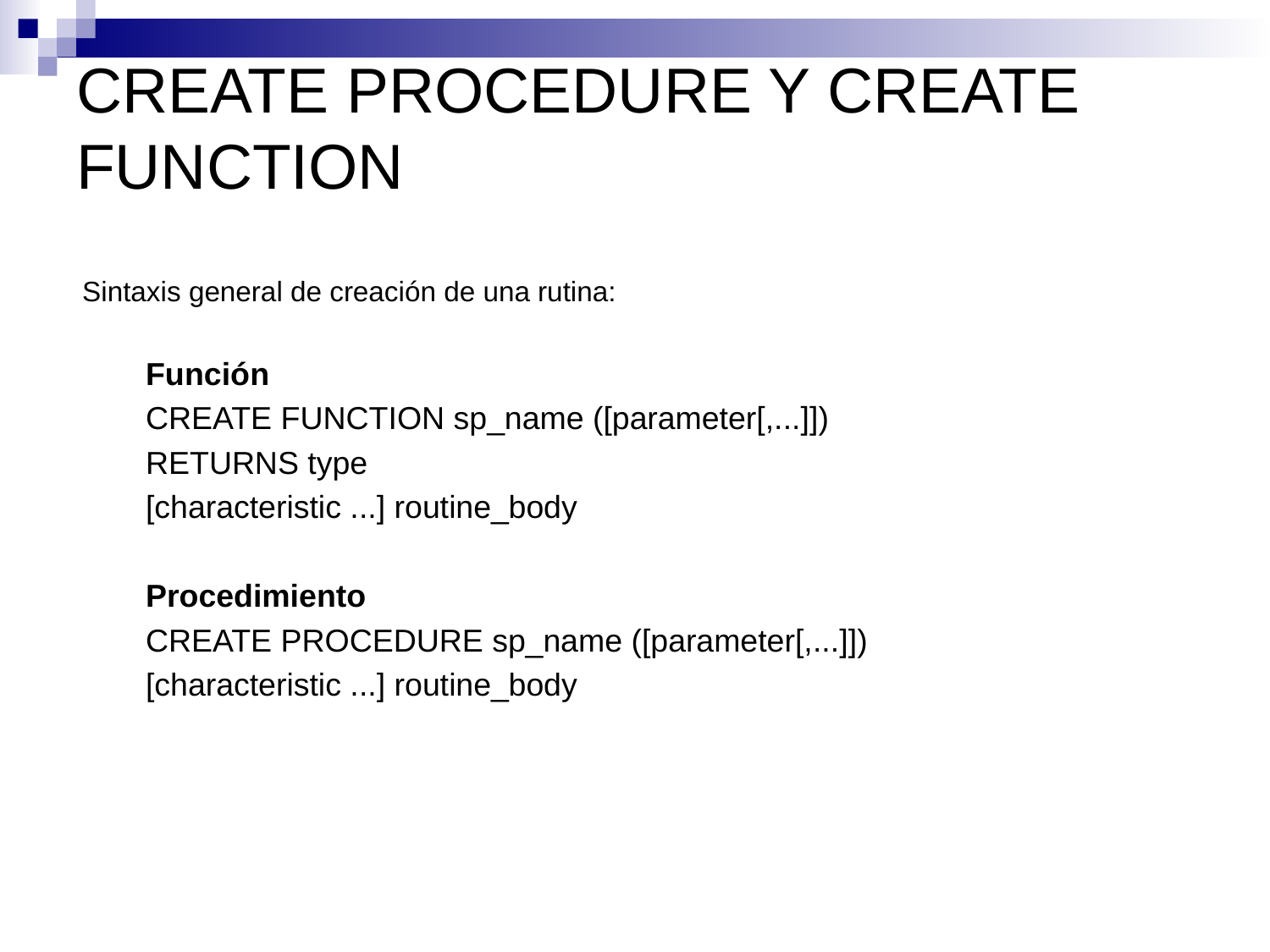

# CREATE PROCEDURE Y CREATE FUNCTION

Sintaxis general de creación de una rutina:

Función
CREATE FUNCTION sp_name ([parameter[,...]])
RETURNS type
[characteristic ...] routine_body

Procedimiento
CREATE PROCEDURE sp_name ([parameter[,...]])
[characteristic ...] routine_body